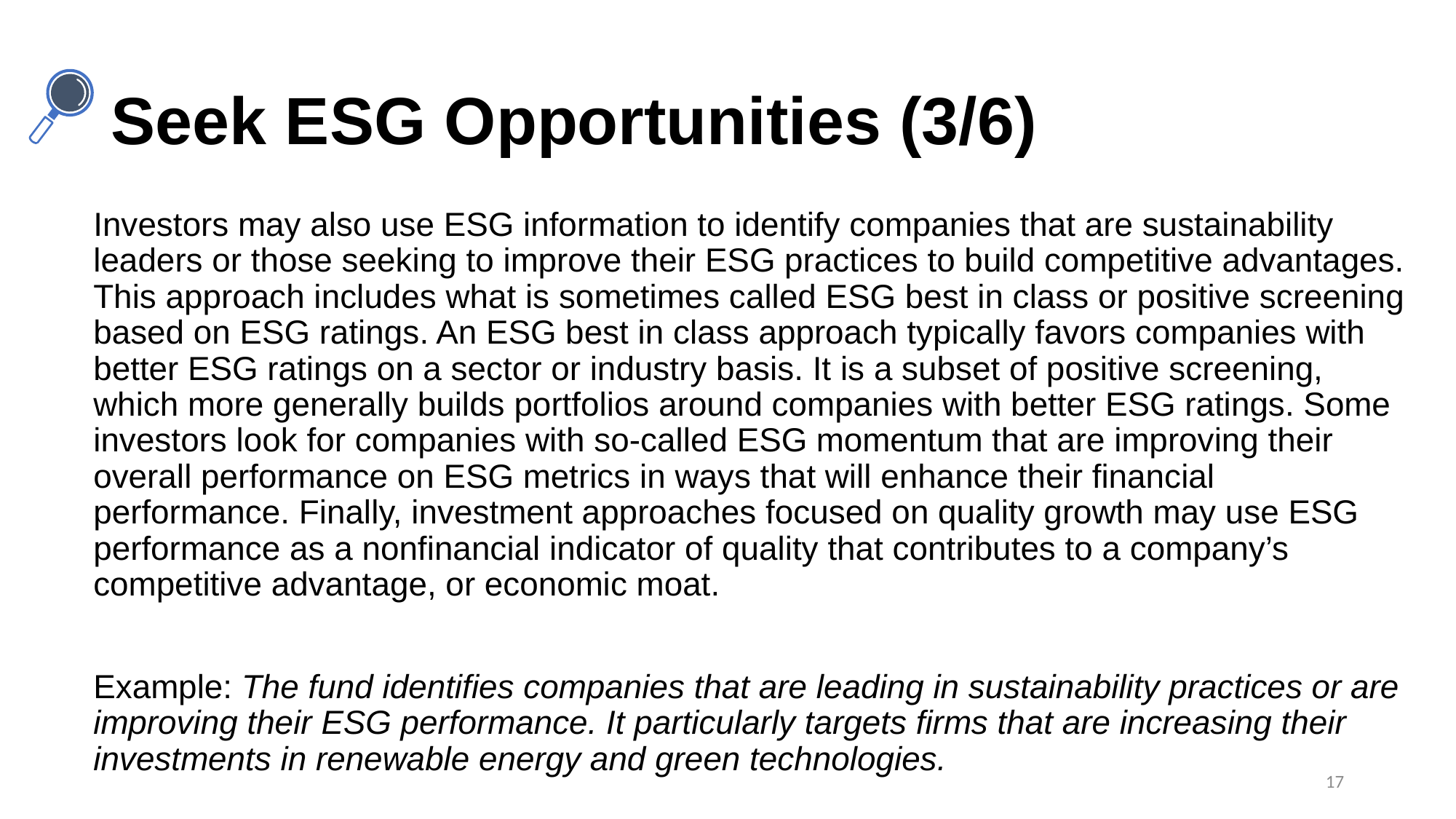

# Seek ESG Opportunities (3/6)

Investors may also use ESG information to identify companies that are sustainability leaders or those seeking to improve their ESG practices to build competitive advantages. This approach includes what is sometimes called ESG best in class or positive screening based on ESG ratings. An ESG best in class approach typically favors companies with better ESG ratings on a sector or industry basis. It is a subset of positive screening, which more generally builds portfolios around companies with better ESG ratings. Some investors look for companies with so-called ESG momentum that are improving their overall performance on ESG metrics in ways that will enhance their financial performance. Finally, investment approaches focused on quality growth may use ESG performance as a nonfinancial indicator of quality that contributes to a company’s competitive advantage, or economic moat.

Example: The fund identifies companies that are leading in sustainability practices or are improving their ESG performance. It particularly targets firms that are increasing their investments in renewable energy and green technologies.
17